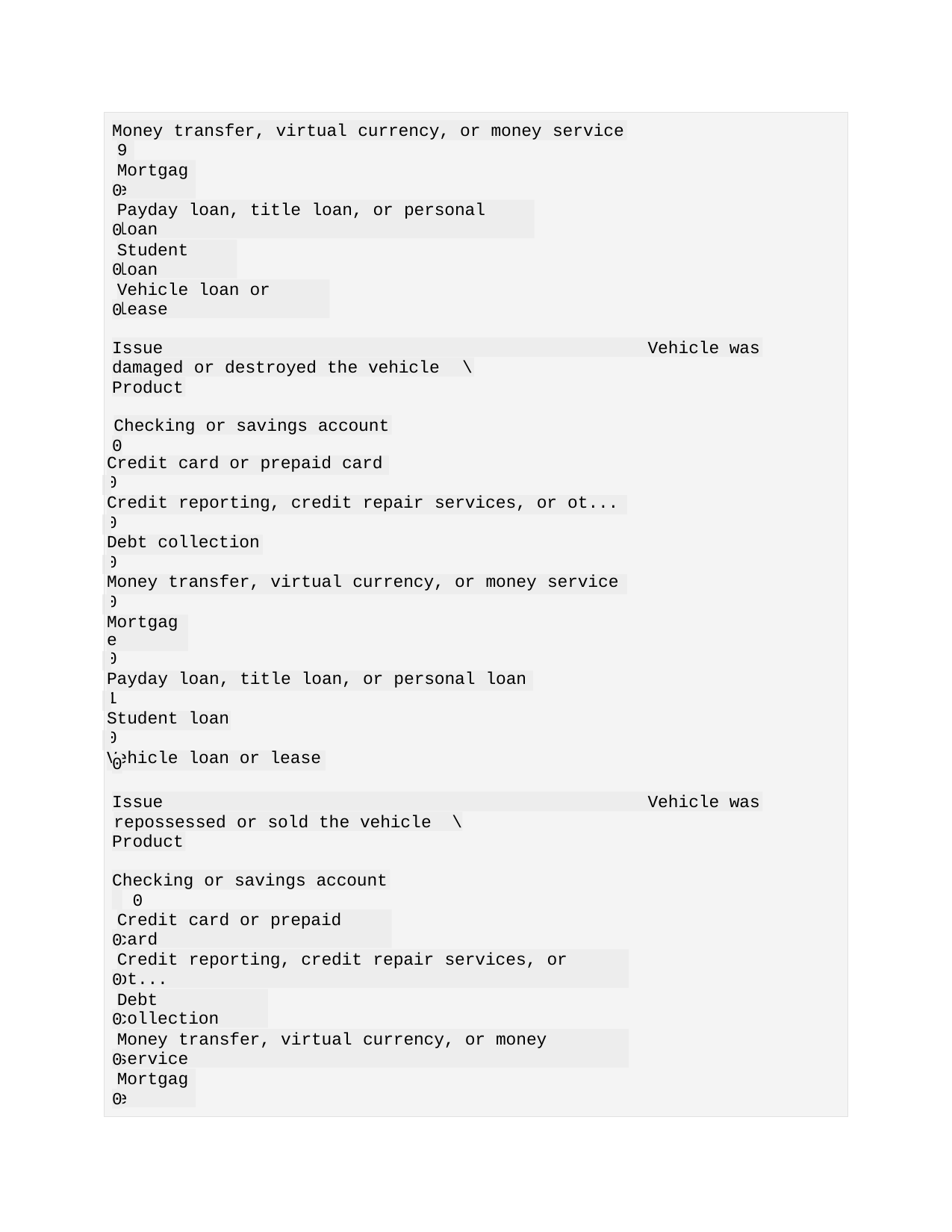

Money transfer, virtual currency, or money service
90
Mortgage
0

Payday loan, title loan, or personal loan
0

Student loan
0

Vehicle loan or lease
0

Issue	Vehicle was
damaged or destroyed the vehicle	\
Product
Checking or savings account
0

| Credit card or prepaid card |  |  |  |  |  |  |
| --- | --- | --- | --- | --- | --- | --- |
| 0 |  |  |  |  |  |  |
| Credit reporting, credit repair services, or ot... |  |  |  |  |  |  |
| 0 |  |  |  |  |  |  |
| Debt collection |  |  |  |  |  |  |
| 0 |  |  |  |  |  |  |
| Money transfer, virtual currency, or money service |  |  |  |  |  |  |
| 0 |  |  |  |  |  |  |
| Mortgage |  |  |  |  |  |  |
| 0 |  |  |  |  |  |  |
| Payday loan, title loan, or personal loan |  |  |  |  |  |  |
| 1 |  |  |  |  |  |  |
| Student loan |  |  |  |  |  |  |
| 0 |  |  |  |  |  |  |
| Vehicle loan or lease |  |  |  |  |  |  |
0

Issue	Vehicle was
repossessed or sold the vehicle	\
Product
Checking or savings account   0

Credit card or prepaid card
0

Credit reporting, credit repair services, or ot...
0

Debt collection
0

Money transfer, virtual currency, or money service
0

Mortgage
0